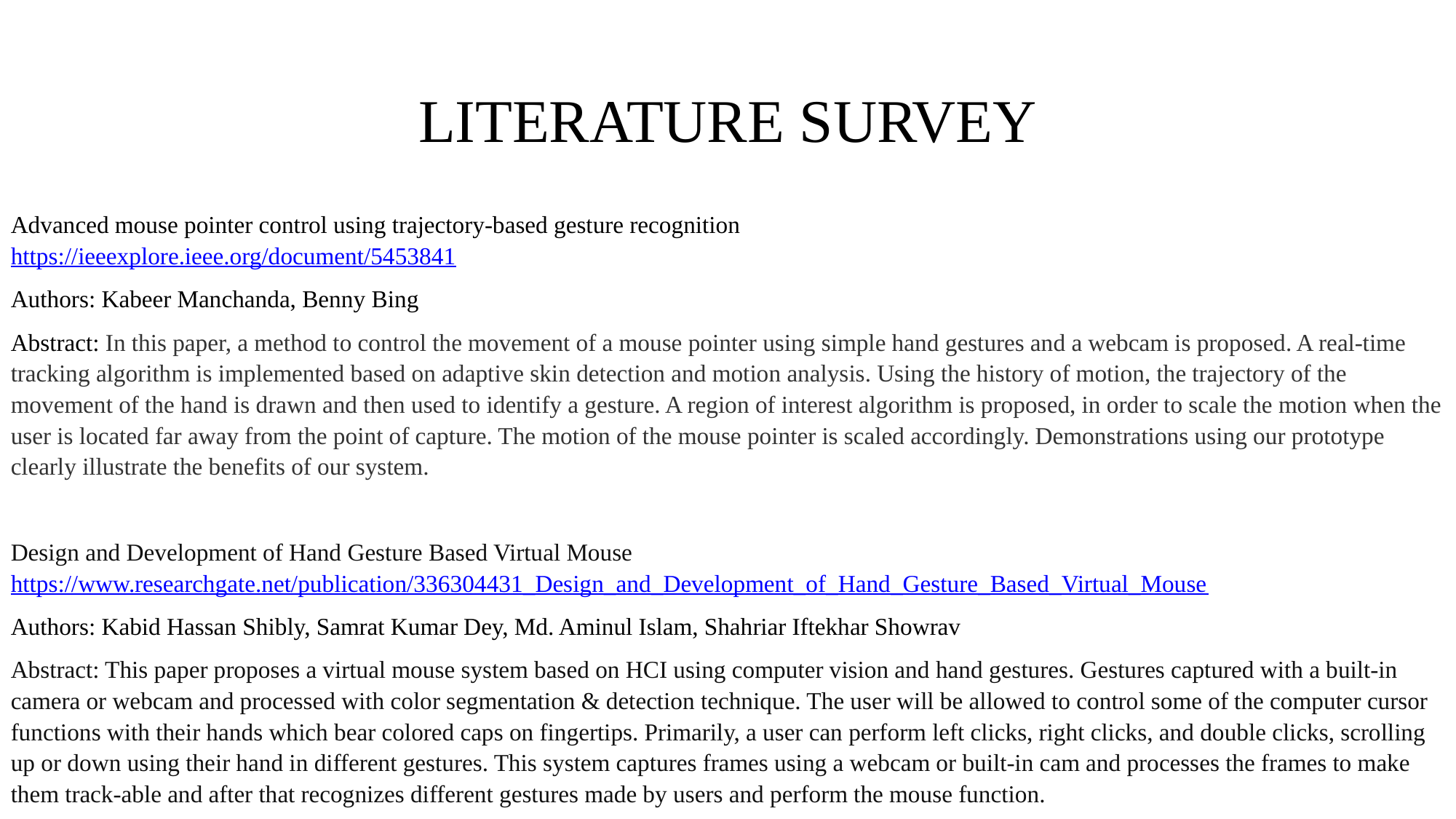

# LITERATURE SURVEY
Advanced mouse pointer control using trajectory-based gesture recognition
https://ieeexplore.ieee.org/document/5453841
Authors: Kabeer Manchanda, Benny Bing
Abstract: In this paper, a method to control the movement of a mouse pointer using simple hand gestures and a webcam is proposed. A real-time tracking algorithm is implemented based on adaptive skin detection and motion analysis. Using the history of motion, the trajectory of the movement of the hand is drawn and then used to identify a gesture. A region of interest algorithm is proposed, in order to scale the motion when the user is located far away from the point of capture. The motion of the mouse pointer is scaled accordingly. Demonstrations using our prototype clearly illustrate the benefits of our system.
Design and Development of Hand Gesture Based Virtual Mouse
https://www.researchgate.net/publication/336304431_Design_and_Development_of_Hand_Gesture_Based_Virtual_Mouse
Authors: Kabid Hassan Shibly, Samrat Kumar Dey, Md. Aminul Islam, Shahriar Iftekhar Showrav
Abstract: This paper proposes a virtual mouse system based on HCI using computer vision and hand gestures. Gestures captured with a built-in camera or webcam and processed with color segmentation & detection technique. The user will be allowed to control some of the computer cursor functions with their hands which bear colored caps on fingertips. Primarily, a user can perform left clicks, right clicks, and double clicks, scrolling up or down using their hand in different gestures. This system captures frames using a webcam or built-in cam and processes the frames to make them track-able and after that recognizes different gestures made by users and perform the mouse function.